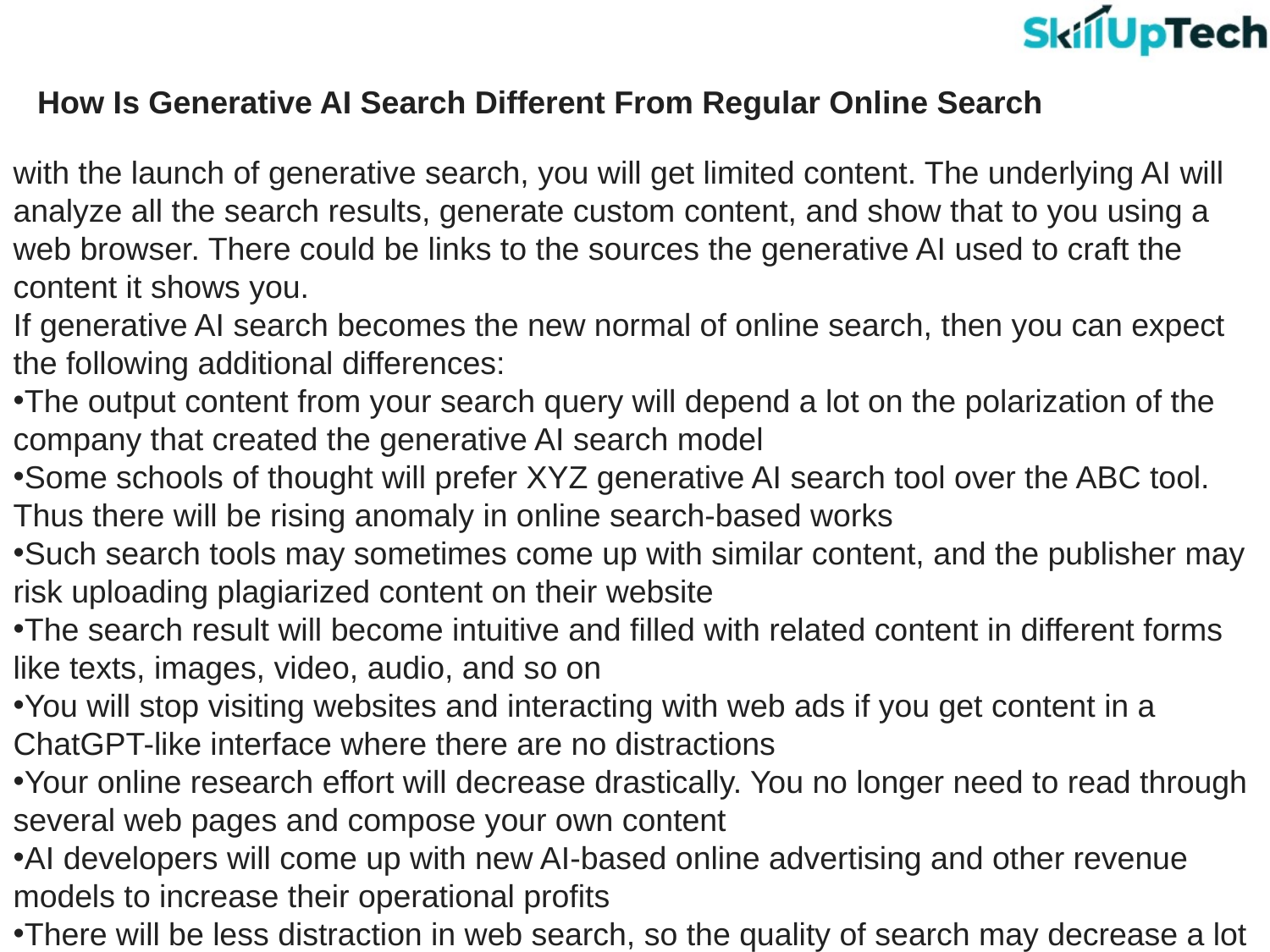

How Is Generative AI Search Different From Regular Online Search
with the launch of generative search, you will get limited content. The underlying AI will analyze all the search results, generate custom content, and show that to you using a web browser. There could be links to the sources the generative AI used to craft the content it shows you.
If generative AI search becomes the new normal of online search, then you can expect the following additional differences:
The output content from your search query will depend a lot on the polarization of the company that created the generative AI search model
Some schools of thought will prefer XYZ generative AI search tool over the ABC tool. Thus there will be rising anomaly in online search-based works
Such search tools may sometimes come up with similar content, and the publisher may risk uploading plagiarized content on their website
The search result will become intuitive and filled with related content in different forms like texts, images, video, audio, and so on
You will stop visiting websites and interacting with web ads if you get content in a ChatGPT-like interface where there are no distractions
Your online research effort will decrease drastically. You no longer need to read through several web pages and compose your own content
AI developers will come up with new AI-based online advertising and other revenue models to increase their operational profits
There will be less distraction in web search, so the quality of search may decrease a lot